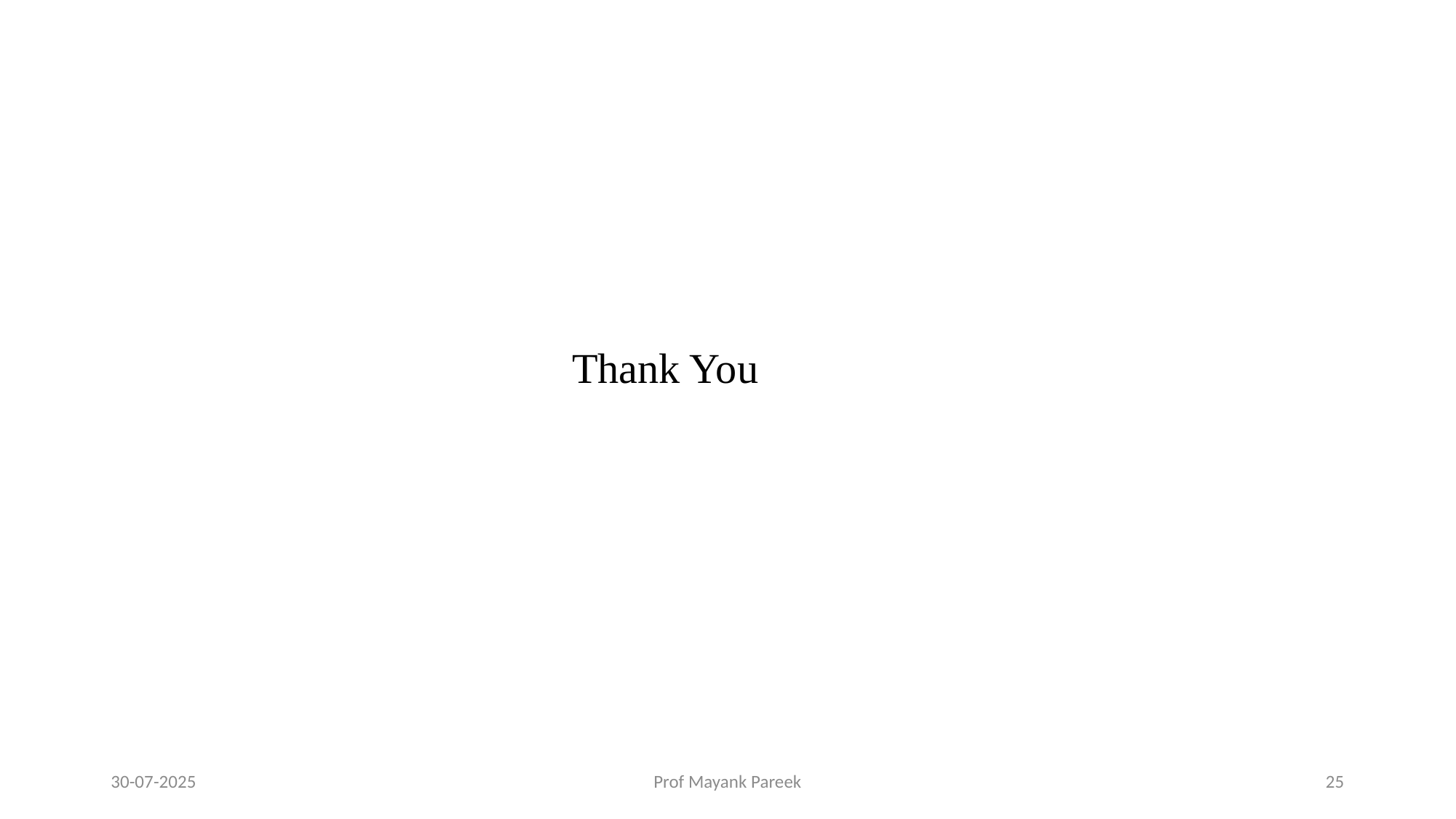

Thank You
30-07-2025
Prof Mayank Pareek
25